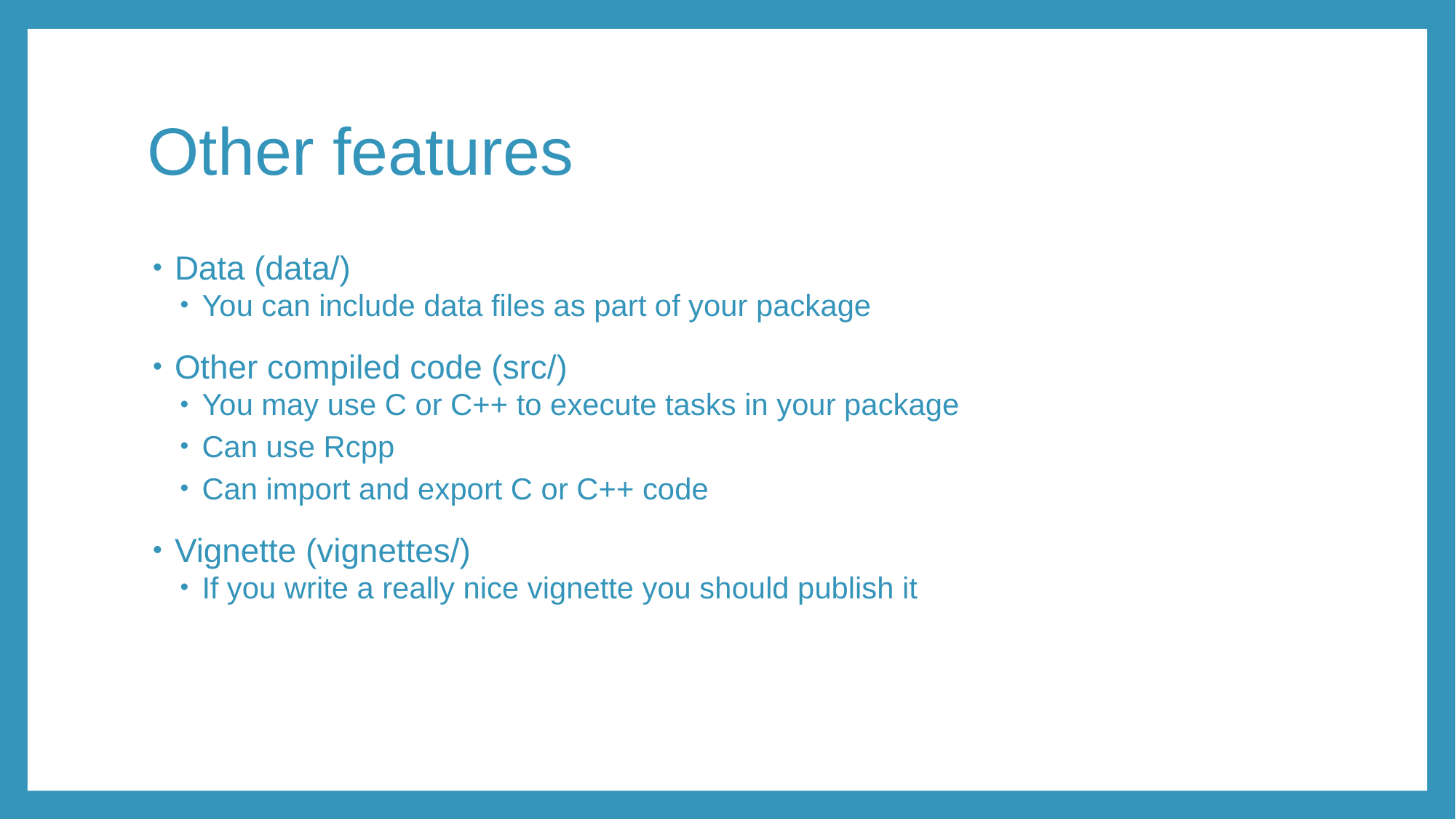

# Other features
Data (data/)
You can include data files as part of your package
Other compiled code (src/)
You may use C or C++ to execute tasks in your package
Can use Rcpp
Can import and export C or C++ code
Vignette (vignettes/)
If you write a really nice vignette you should publish it